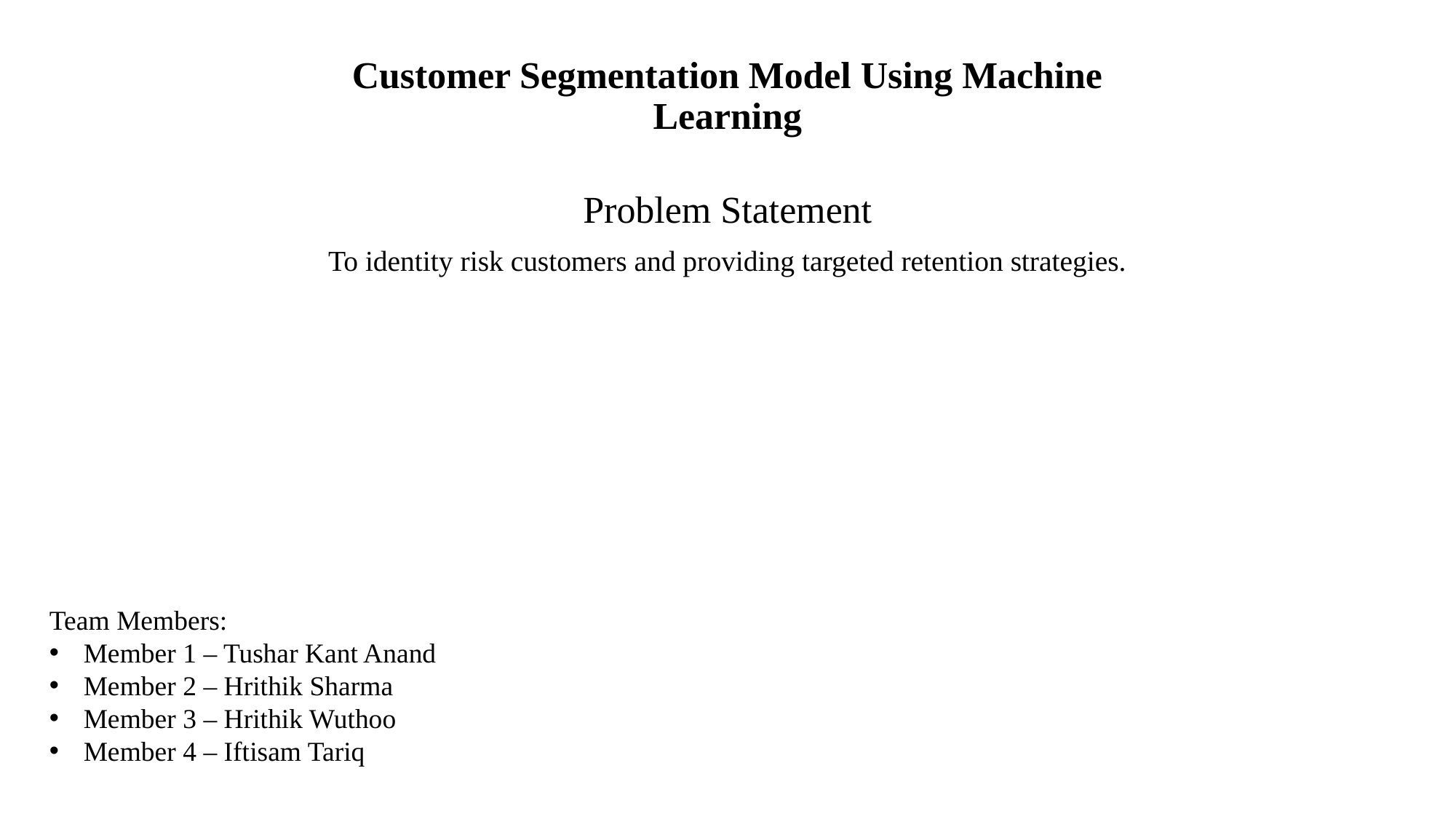

# Customer Segmentation Model Using Machine Learning
Problem Statement
To identity risk customers and providing targeted retention strategies.

Team Members:
Member 1 – Tushar Kant Anand
Member 2 – Hrithik Sharma
Member 3 – Hrithik Wuthoo
Member 4 – Iftisam Tariq